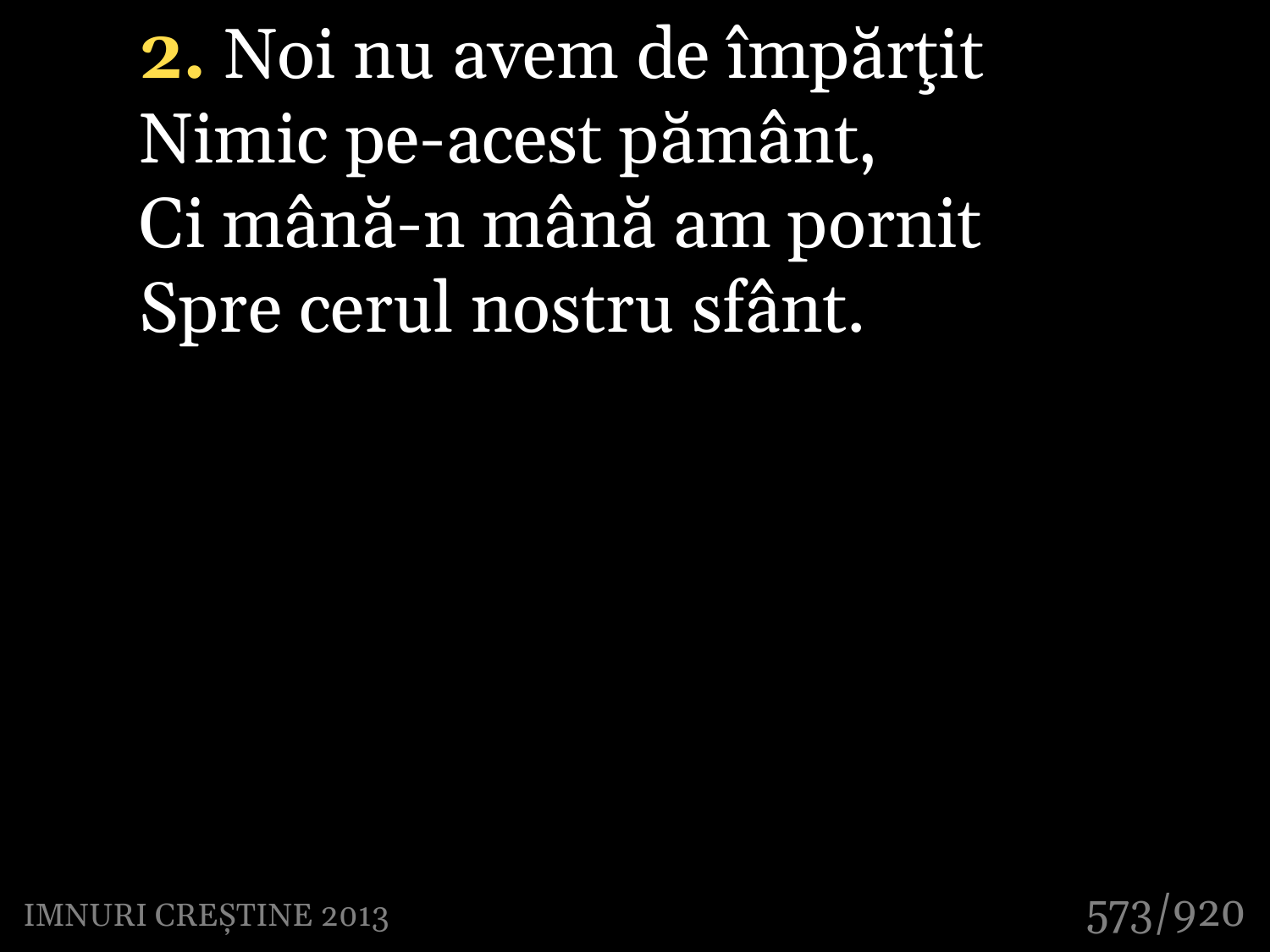

2. Noi nu avem de împărţit
Nimic pe-acest pământ,
Ci mână-n mână am pornit
Spre cerul nostru sfânt.
573/920
IMNURI CREȘTINE 2013